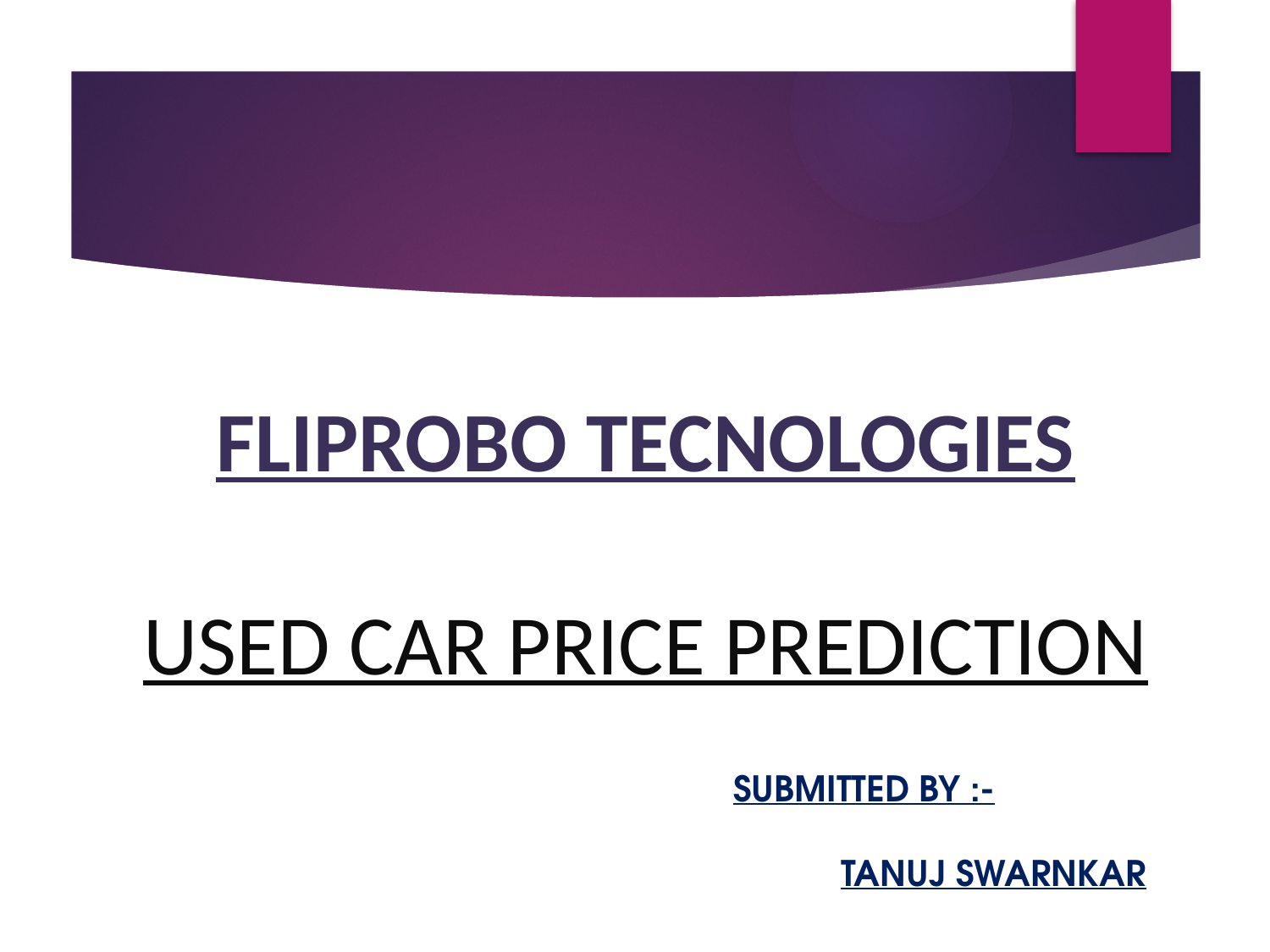

# FLIPROBO TECNOLOGIES USED CAR PRICE PREDICTION
SUBMITTED BY :-

TANUJ SWARNKAR